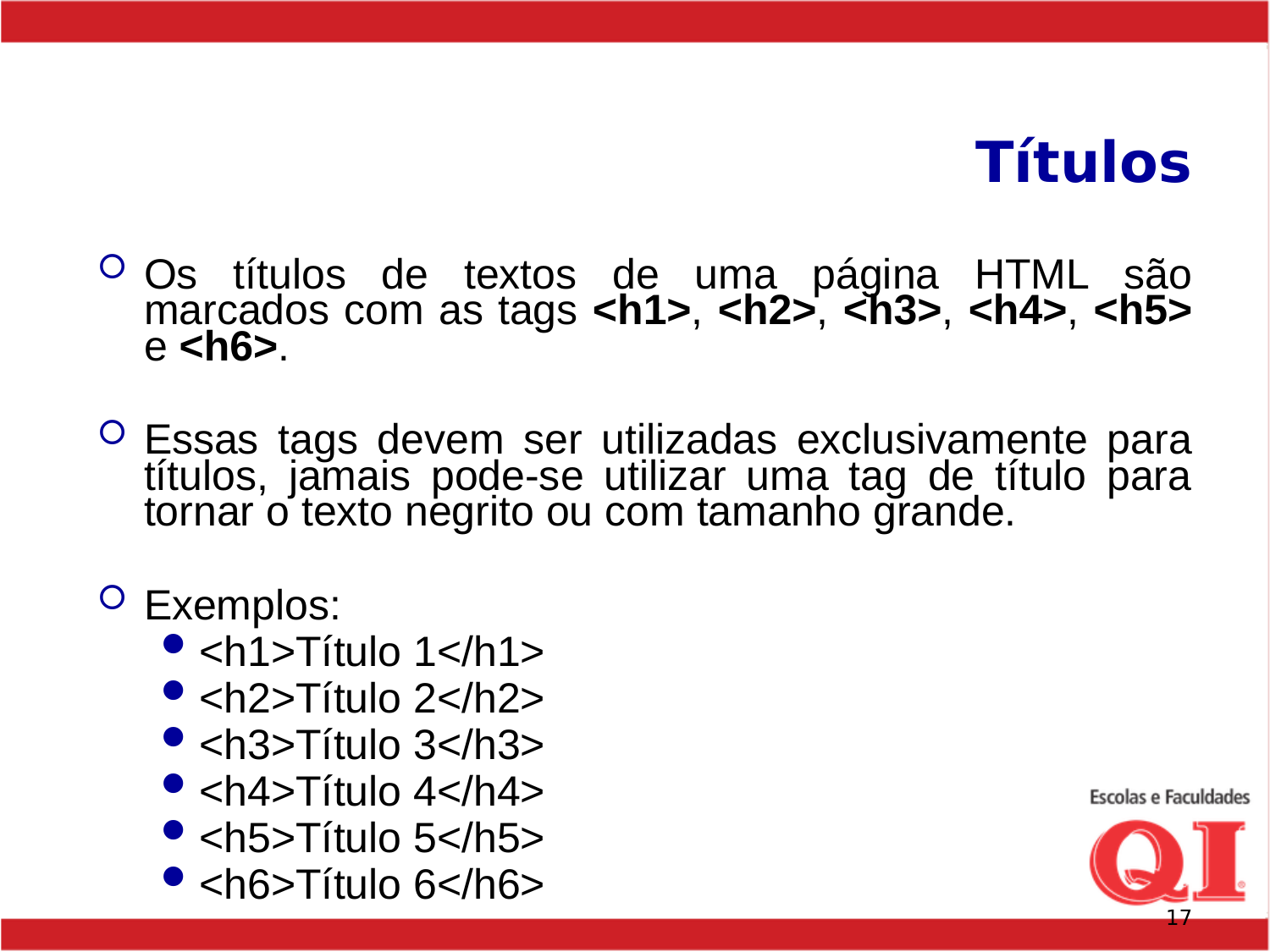

# Títulos
Os títulos de textos de uma página HTML são marcados com as tags <h1>, <h2>, <h3>, <h4>, <h5> e <h6>.

Essas tags devem ser utilizadas exclusivamente para títulos, jamais pode-se utilizar uma tag de título para tornar o texto negrito ou com tamanho grande.

Exemplos:
<h1>Título 1</h1>
<h2>Título 2</h2>
<h3>Título 3</h3>
<h4>Título 4</h4>
<h5>Título 5</h5>
<h6>Título 6</h6>
17